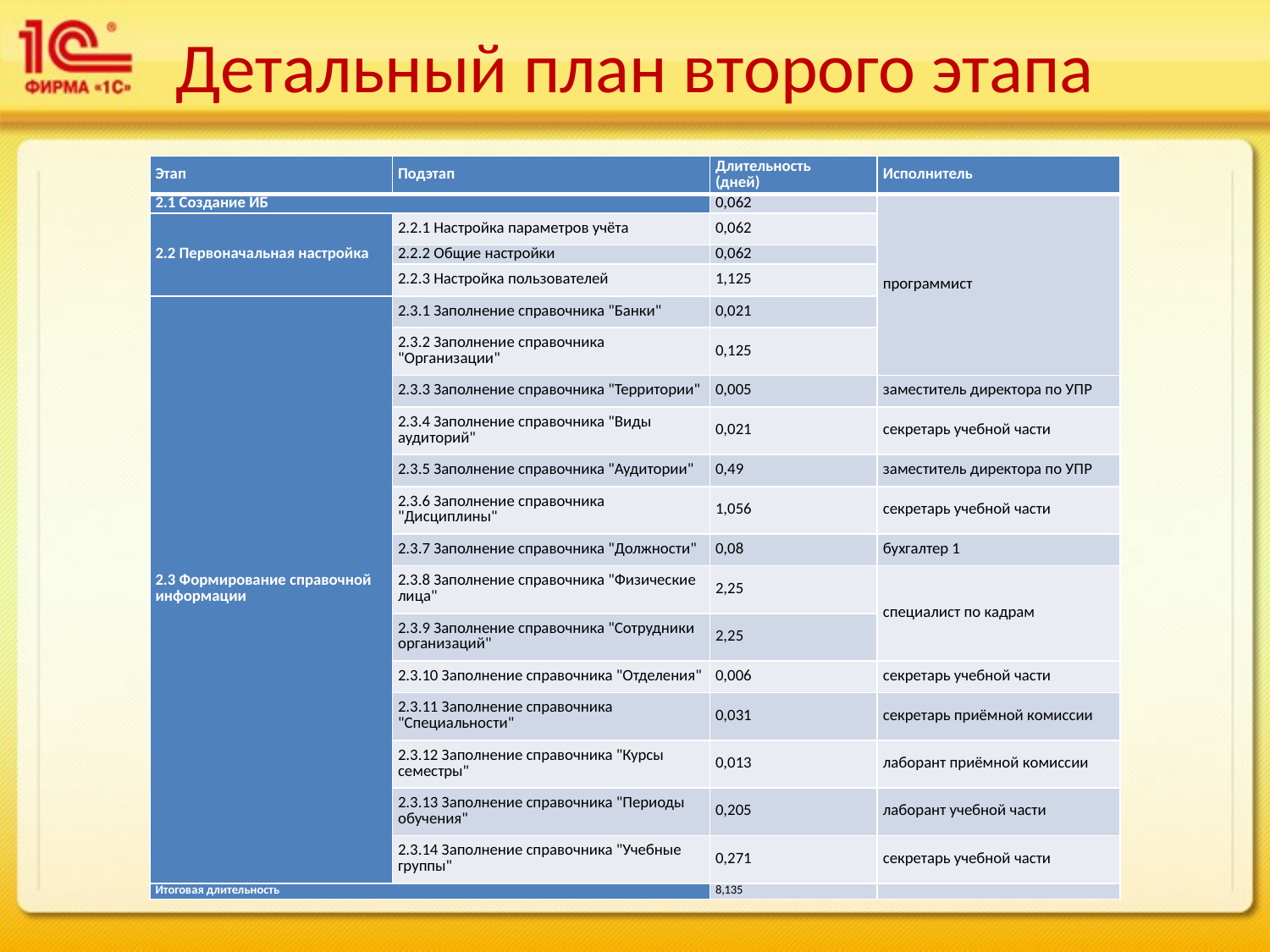

Детальный план второго этапа
| Этап | Подэтап | Длительность (дней) | Исполнитель |
| --- | --- | --- | --- |
| 2.1 Создание ИБ |  | 0,062 | программист |
| 2.2 Первоначальная настройка | 2.2.1 Настройка параметров учёта | 0,062 |  |
|  | 2.2.2 Общие настройки | 0,062 |  |
|  | 2.2.3 Настройка пользователей | 1,125 |  |
| 2.3 Формирование справочной информации | 2.3.1 Заполнение справочника "Банки" | 0,021 |  |
|  | 2.3.2 Заполнение справочника "Организации" | 0,125 |  |
|  | 2.3.3 Заполнение справочника "Территории" | 0,005 | заместитель директора по УПР |
|  | 2.3.4 Заполнение справочника "Виды аудиторий" | 0,021 | секретарь учебной части |
|  | 2.3.5 Заполнение справочника "Аудитории" | 0,49 | заместитель директора по УПР |
|  | 2.3.6 Заполнение справочника "Дисциплины" | 1,056 | секретарь учебной части |
|  | 2.3.7 Заполнение справочника "Должности" | 0,08 | бухгалтер 1 |
|  | 2.3.8 Заполнение справочника "Физические лица" | 2,25 | специалист по кадрам |
|  | 2.3.9 Заполнение справочника "Сотрудники организаций" | 2,25 |  |
|  | 2.3.10 Заполнение справочника "Отделения" | 0,006 | секретарь учебной части |
|  | 2.3.11 Заполнение справочника "Специальности" | 0,031 | секретарь приёмной комиссии |
|  | 2.3.12 Заполнение справочника "Курсы семестры" | 0,013 | лаборант приёмной комиссии |
|  | 2.3.13 Заполнение справочника "Периоды обучения" | 0,205 | лаборант учебной части |
|  | 2.3.14 Заполнение справочника "Учебные группы" | 0,271 | секретарь учебной части |
| Итоговая длительность |  | 8,135 |  |